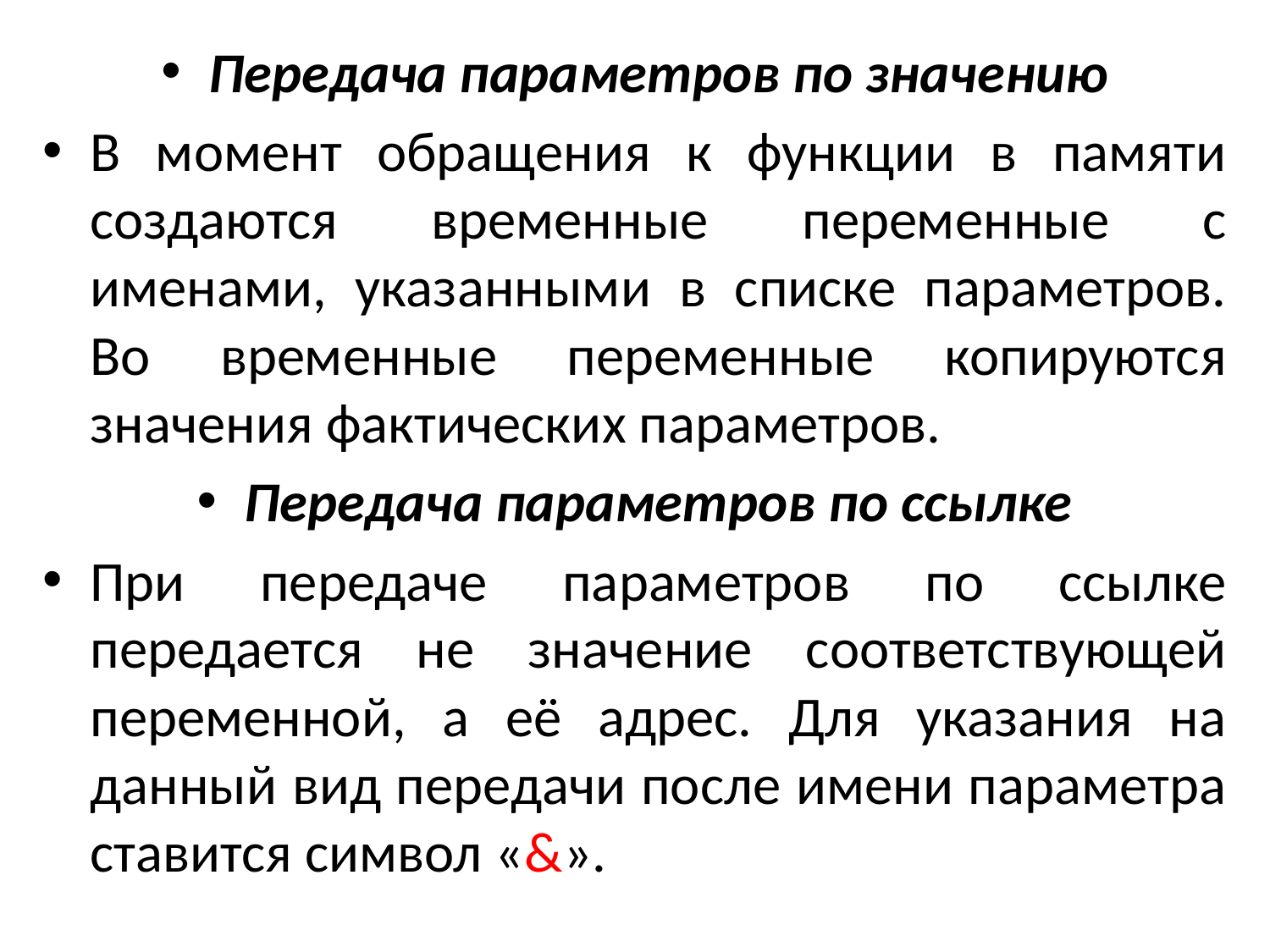

Передача параметров по значению
В момент обращения к функции в памяти создаются временные переменные с именами, указанными в списке параметров. Во временные переменные копируются значения фактических параметров.
Передача параметров по ссылке
При передаче параметров по ссылке передается не значение соответствующей переменной, а её адрес. Для указания на данный вид передачи после имени параметра ставится символ «&».